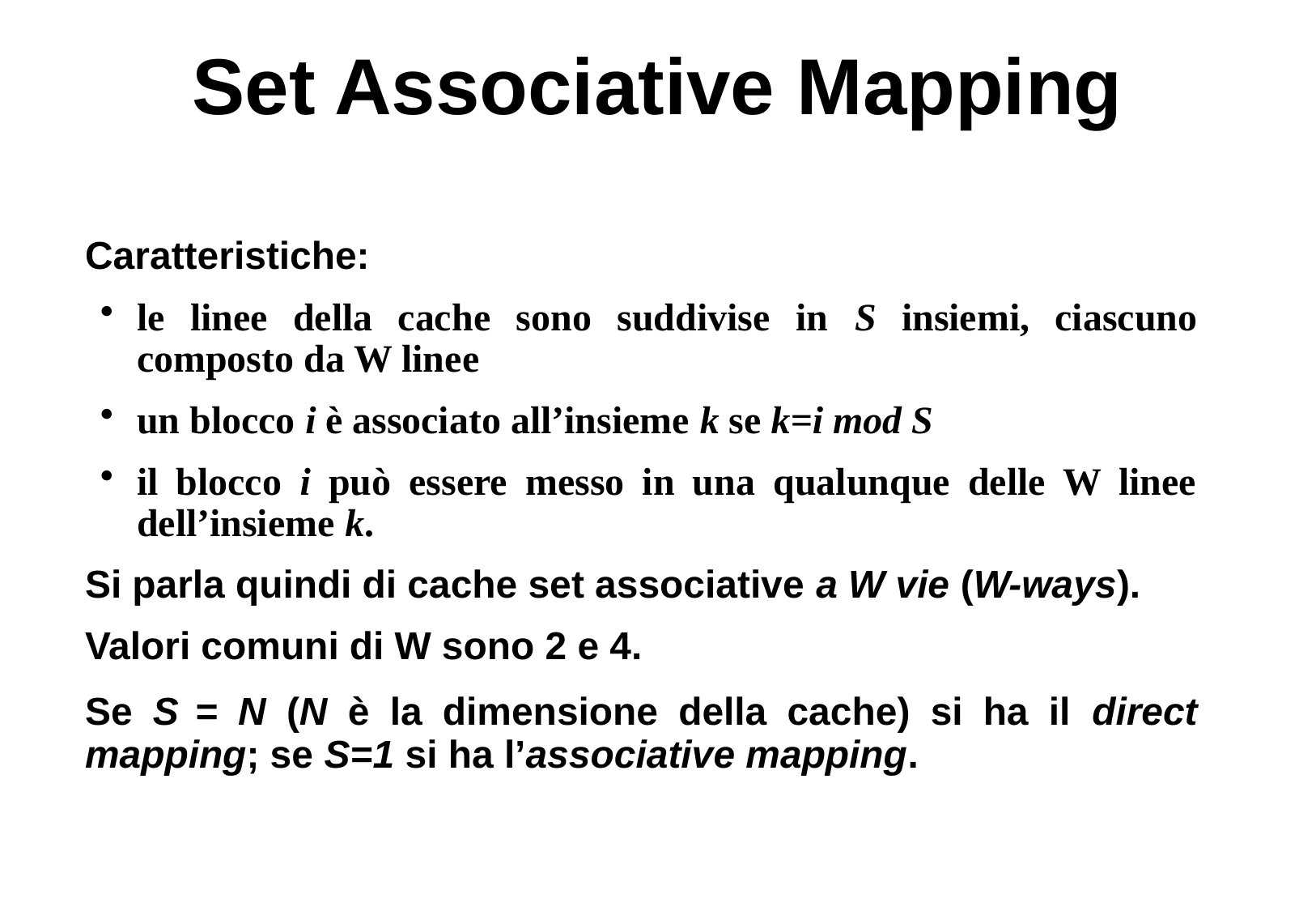

# Set Associative Mapping
Caratteristiche:
le linee della cache sono suddivise in S insiemi, ciascuno composto da W linee
un blocco i è associato all’insieme k se k=i mod S
il blocco i può essere messo in una qualunque delle W linee dell’insieme k.
Si parla quindi di cache set associative a W vie (W-ways).
Valori comuni di W sono 2 e 4.
Se S = N (N è la dimensione della cache) si ha il direct mapping; se S=1 si ha l’associative mapping.